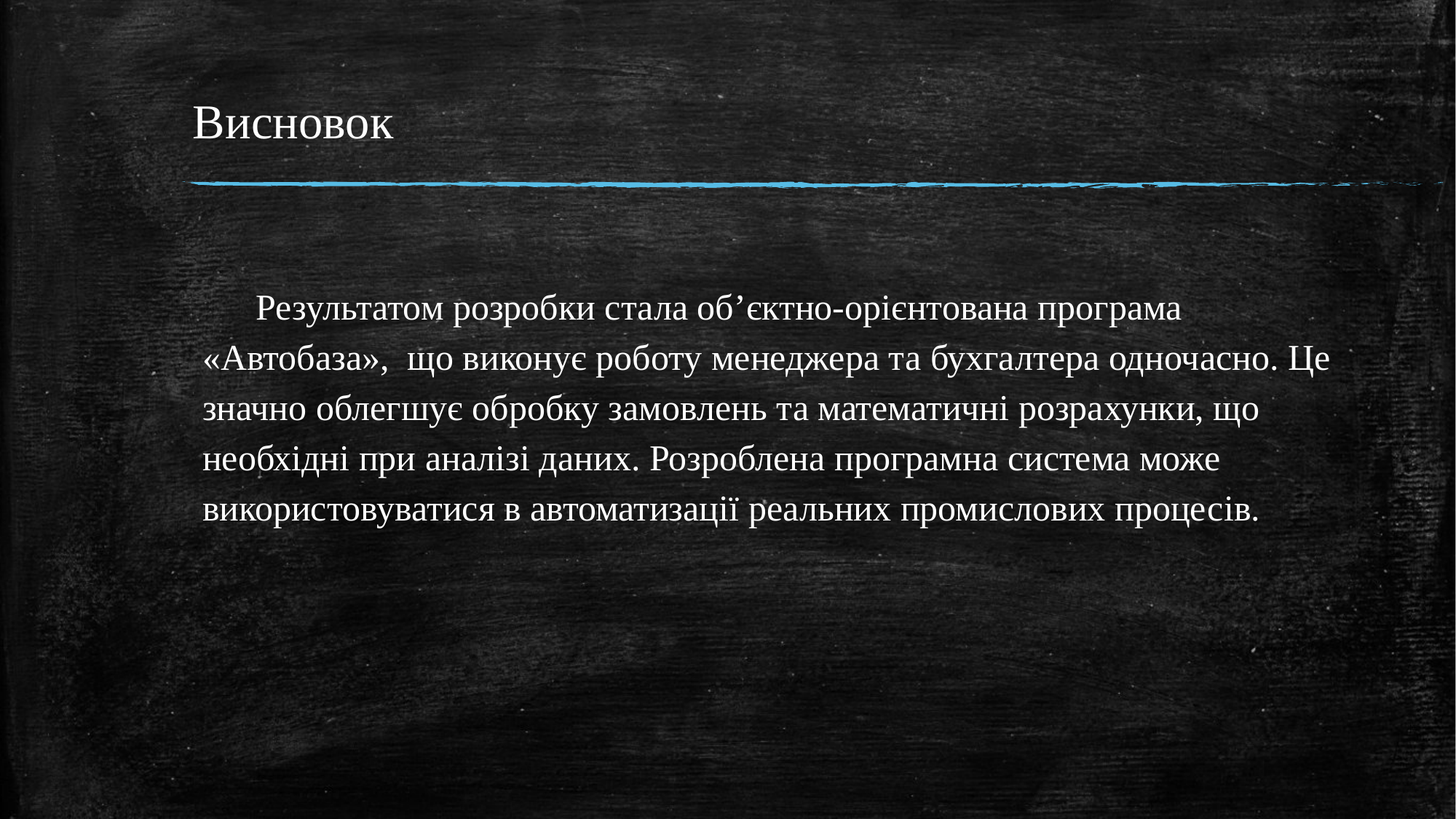

# Висновок
Результатом розробки стала об’єктно-орієнтована програма «Автобаза»,  що виконує роботу менеджера та бухгалтера одночасно. Це значно облегшує обробку замовлень та математичні розрахунки, що необхідні при аналізі даних. Розроблена програмна система може використовуватися в автоматизації реальних промислових процесів.